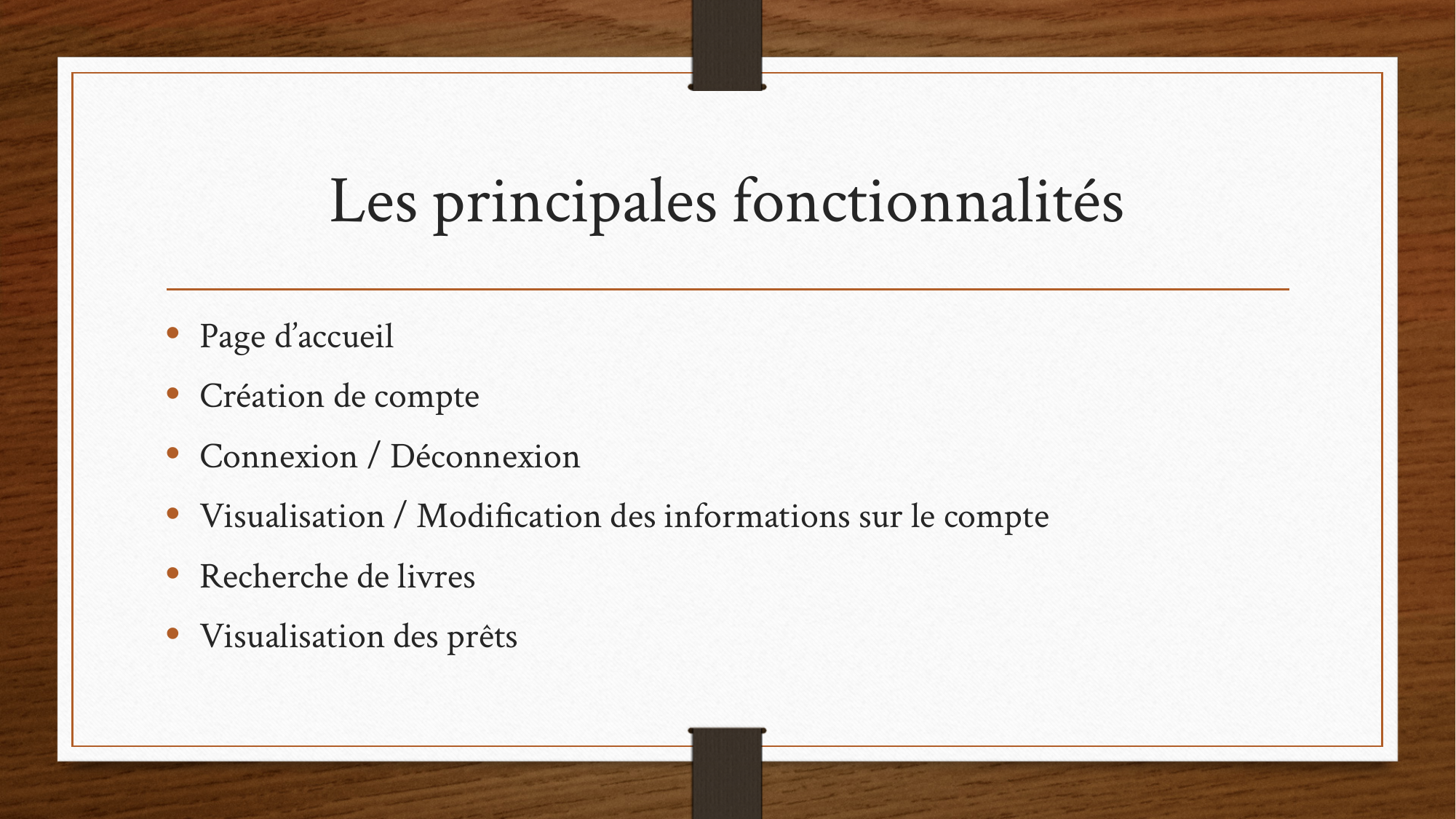

# Les principales fonctionnalités
Page d’accueil
Création de compte
Connexion / Déconnexion
Visualisation / Modification des informations sur le compte
Recherche de livres
Visualisation des prêts